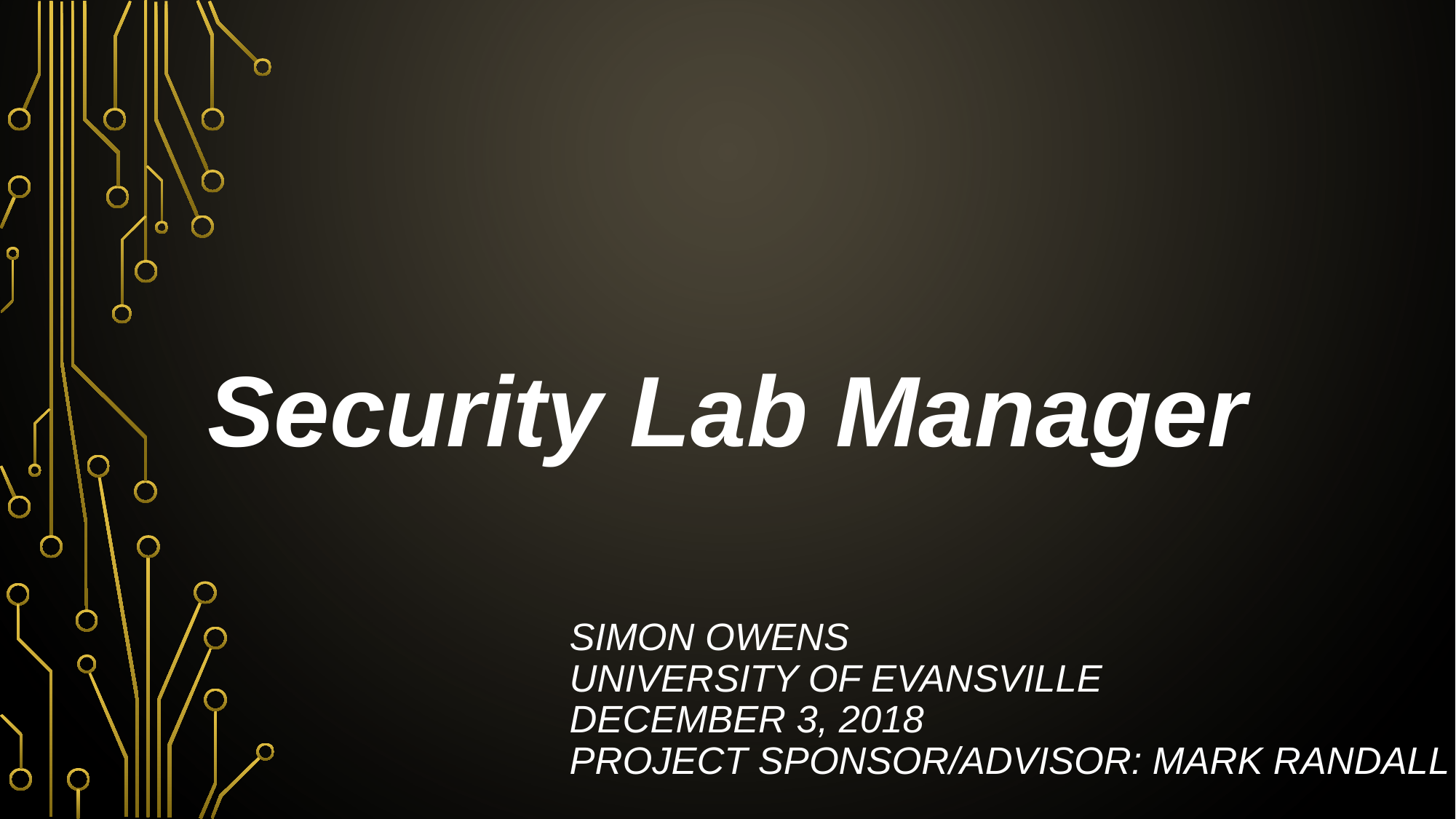

Security Lab Manager
# Simon Owens University of Evansville December 3, 2018 Project sponsor/Advisor: Mark Randall